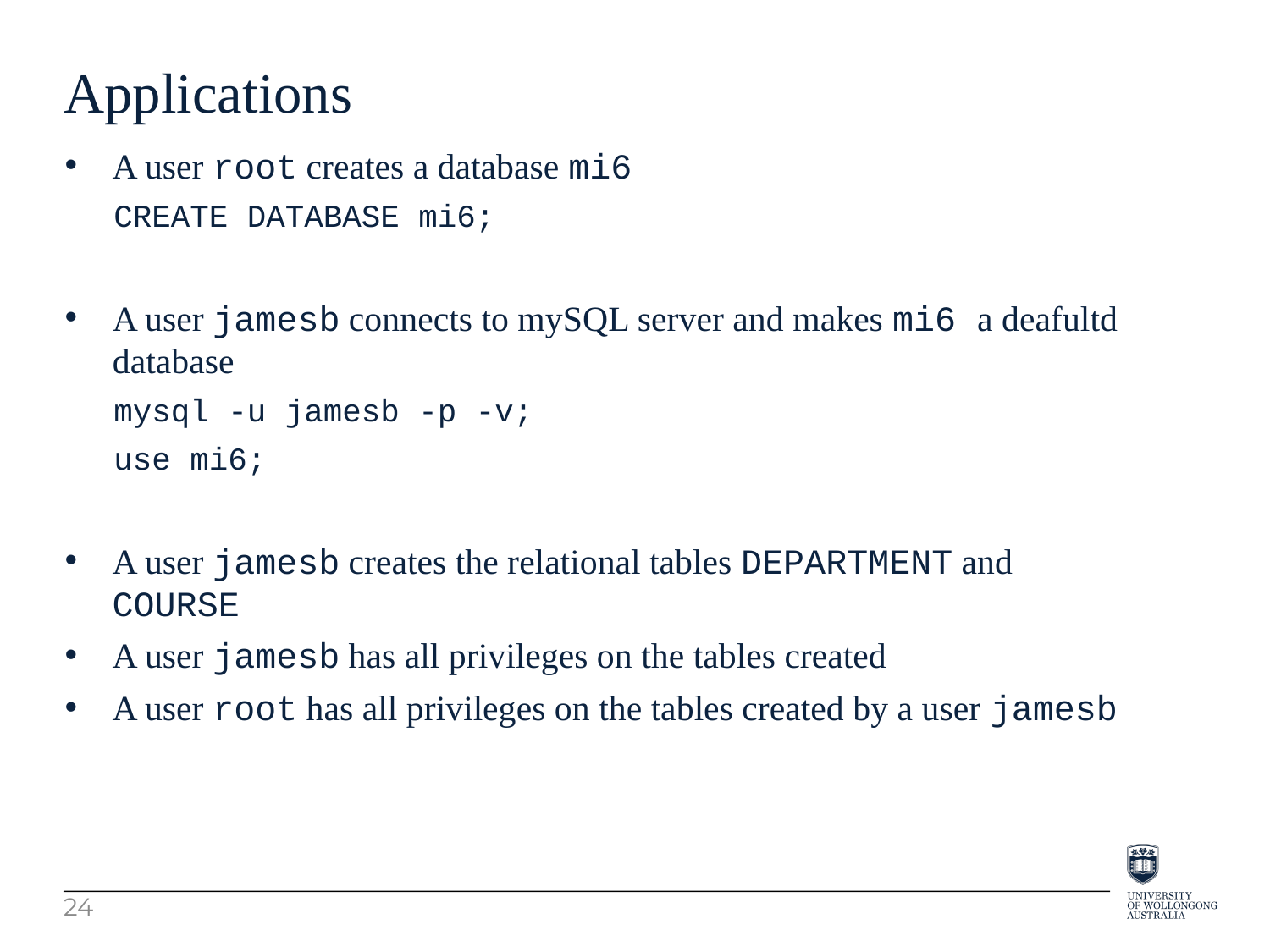

Applications
A user root creates a database mi6
CREATE DATABASE mi6;

A user jamesb connects to mySQL server and makes mi6 a deafultd database
mysql -u jamesb -p -v;
use mi6;

A user jamesb creates the relational tables DEPARTMENT and COURSE
A user jamesb has all privileges on the tables created
A user root has all privileges on the tables created by a user jamesb
24